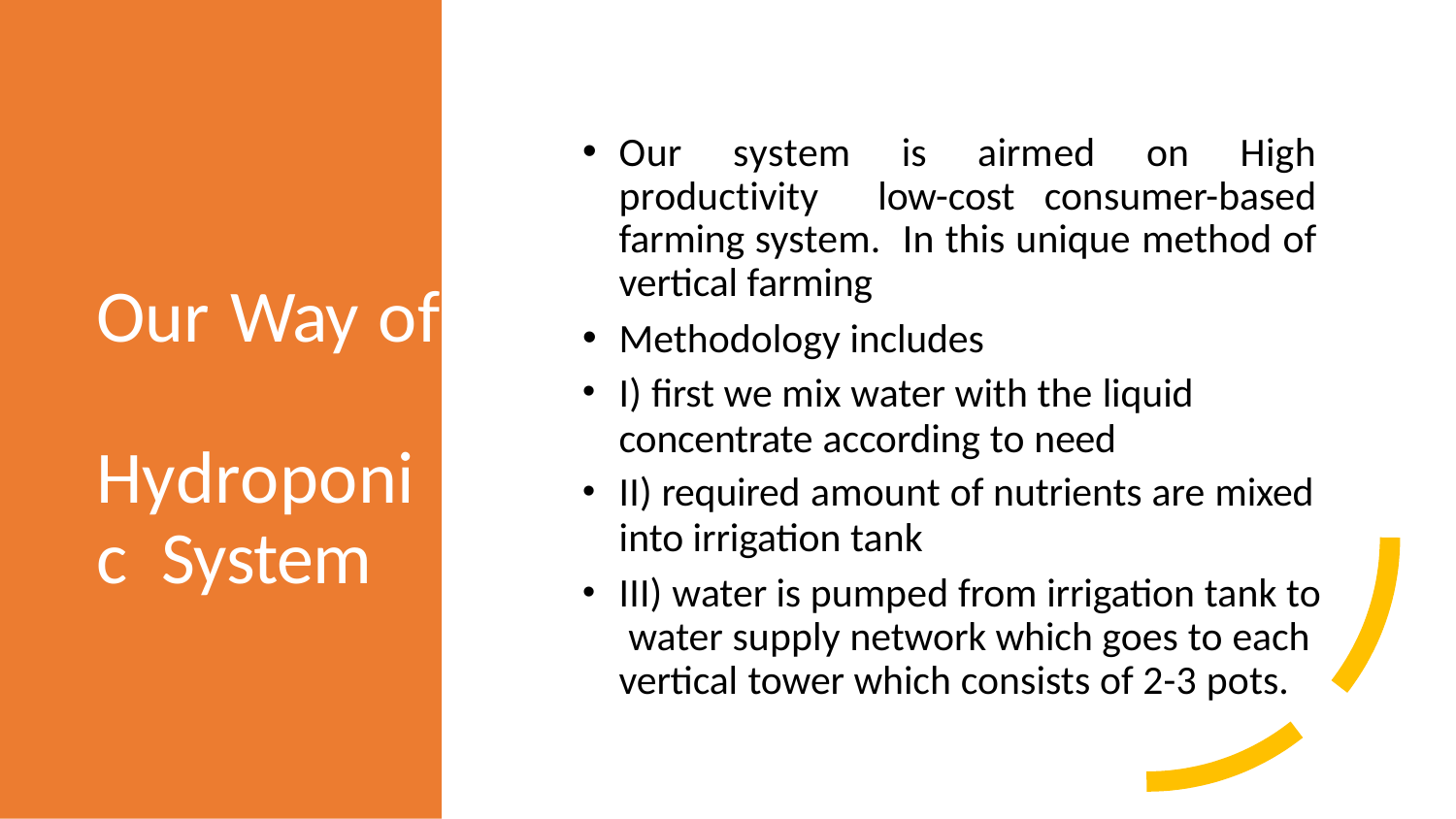

Our system is airmed on High productivity  low-cost consumer-based farming system.  In this unique method of vertical farming
Methodology includes
I) first we mix water with the liquid
concentrate according to need
II) required amount of nutrients are mixed
into irrigation tank
III) water is pumped from irrigation tank to  water supply network which goes to each  vertical tower which consists of 2-3 pots.
Our Way of  Hydroponic  System